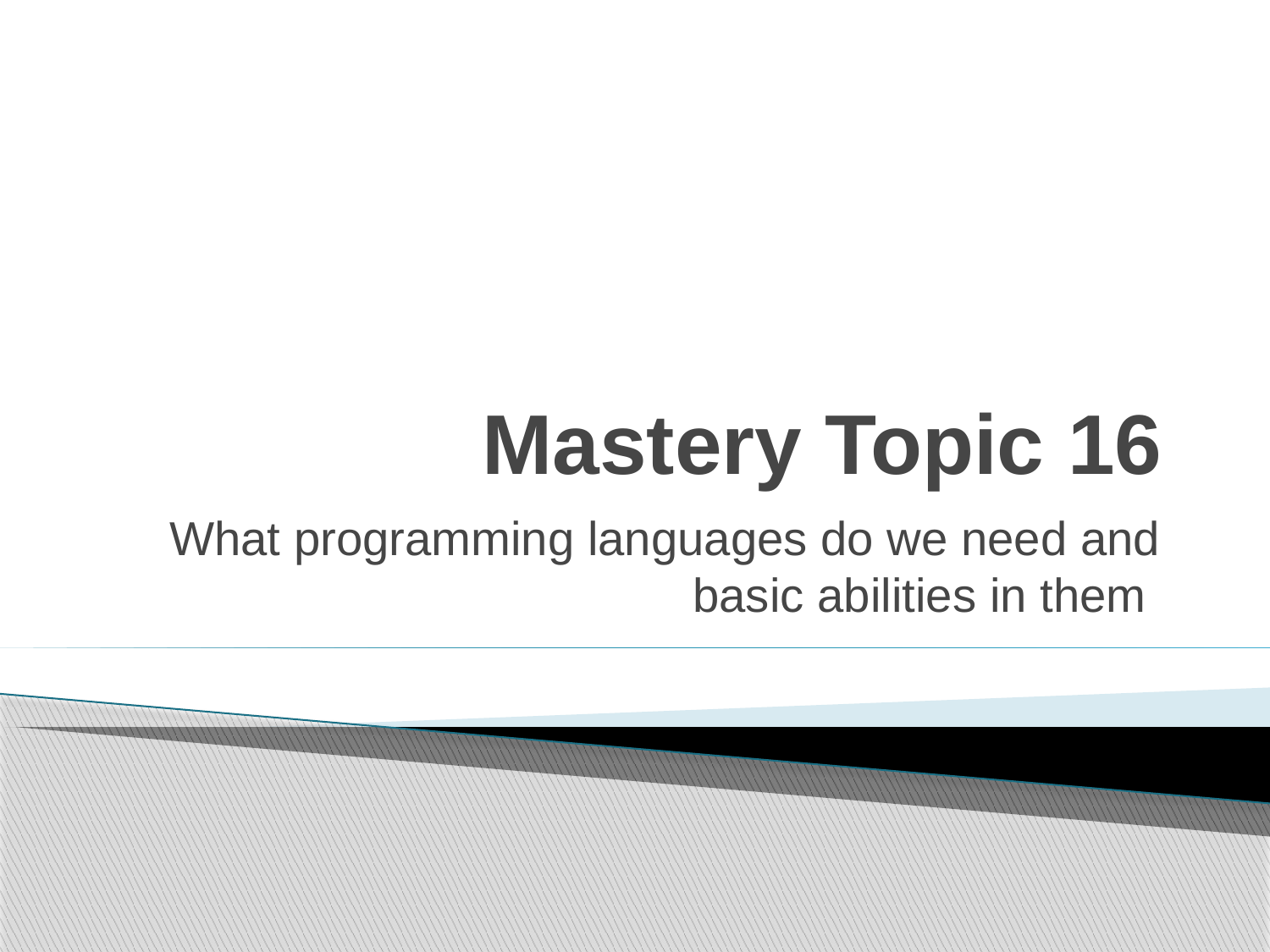

# Mastery Topic 16
What programming languages do we need and basic abilities in them